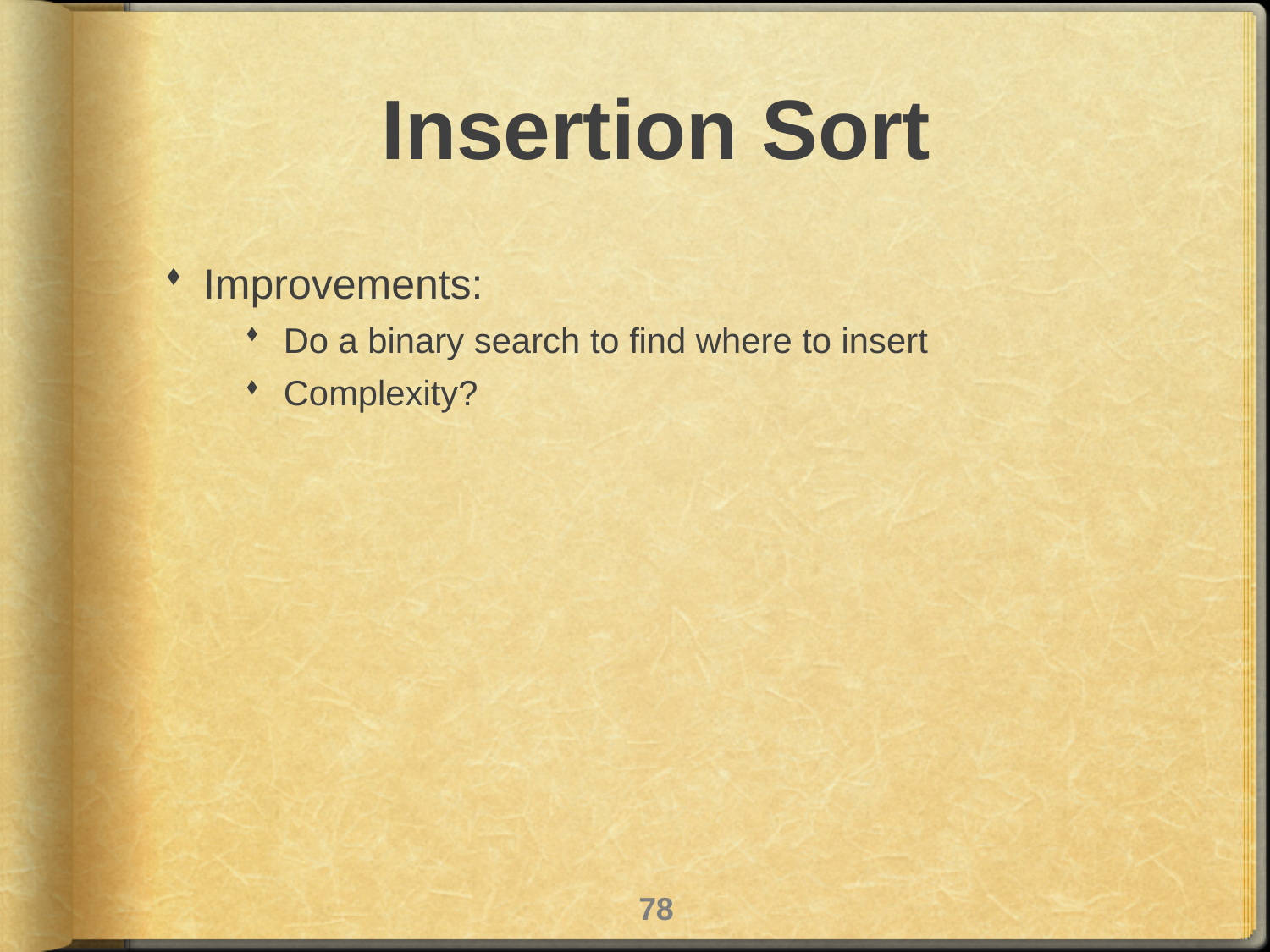

# Insertion Sort
Improvements:
Do a binary search to find where to insert
Complexity?
78